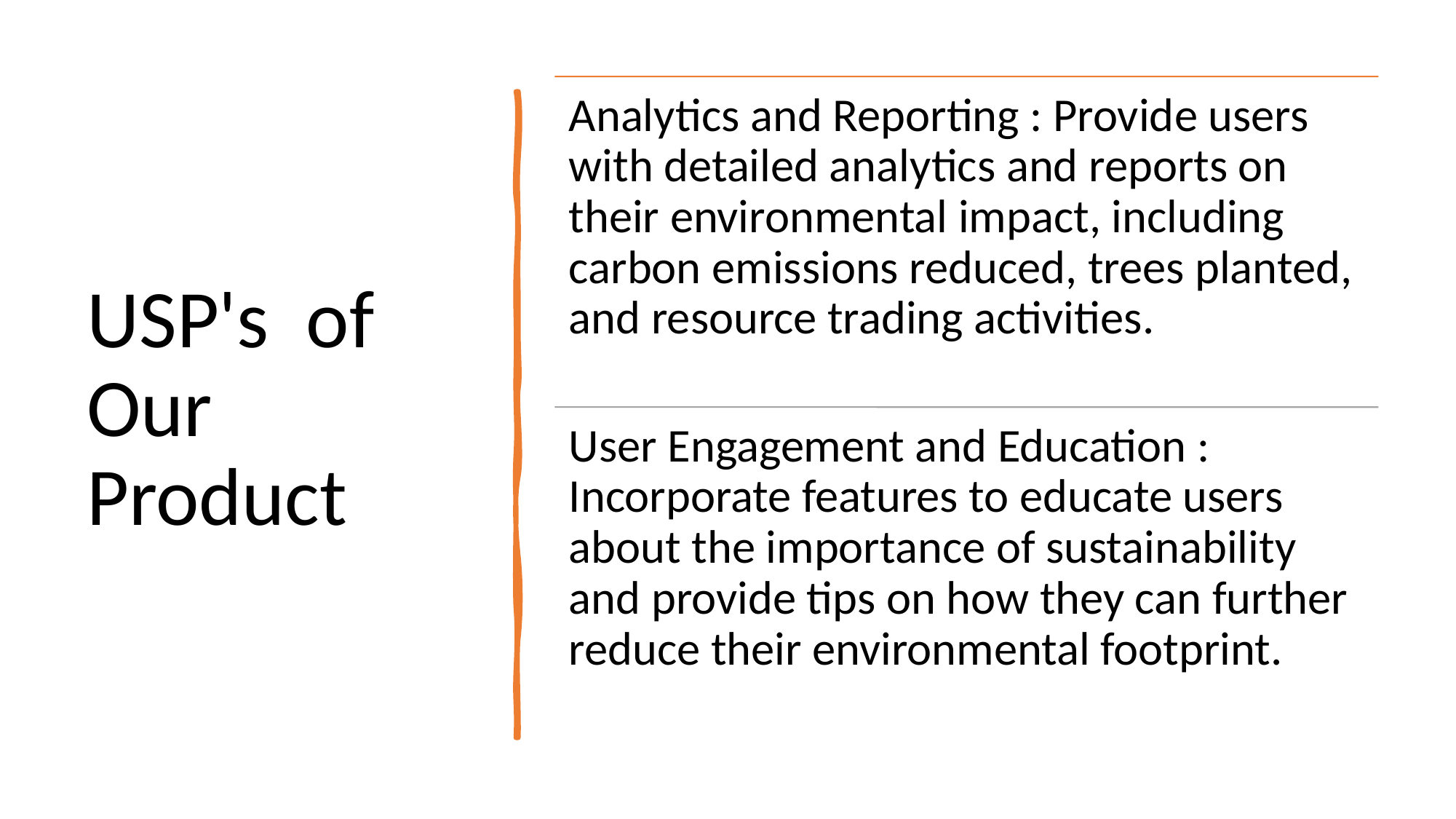

Analytics and Reporting : Provide users with detailed analytics and reports on their environmental impact, including carbon emissions reduced, trees planted, and resource trading activities.
User Engagement and Education : Incorporate features to educate users about the importance of sustainability and provide tips on how they can further reduce their environmental footprint.
# USP's  of Our Product